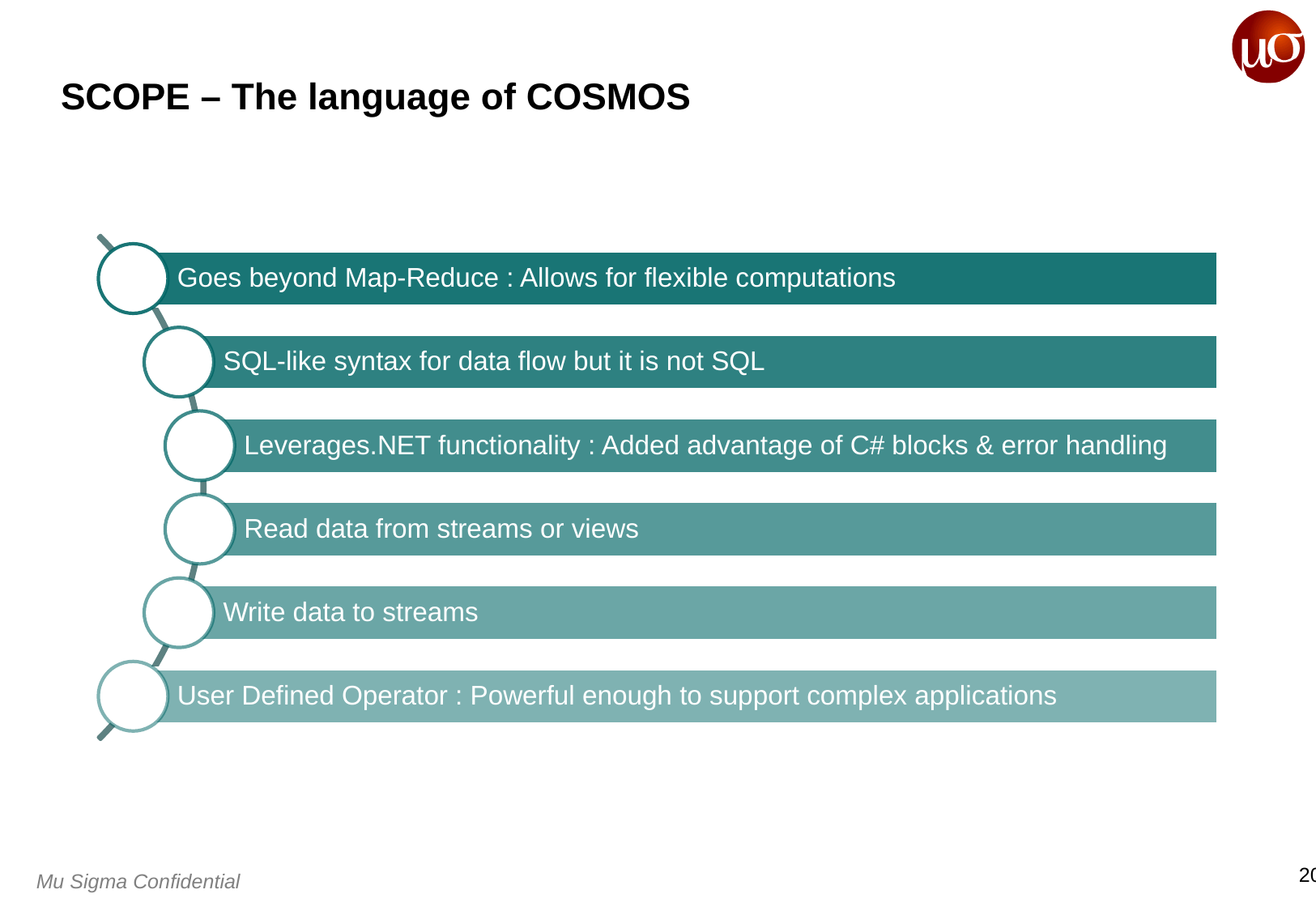

# SCOPE – The language of COSMOS
Goes beyond Map-Reduce : Allows for flexible computations
SQL-like syntax for data flow but it is not SQL
Leverages.NET functionality : Added advantage of C# blocks & error handling
Read data from streams or views
Write data to streams
User Defined Operator : Powerful enough to support complex applications